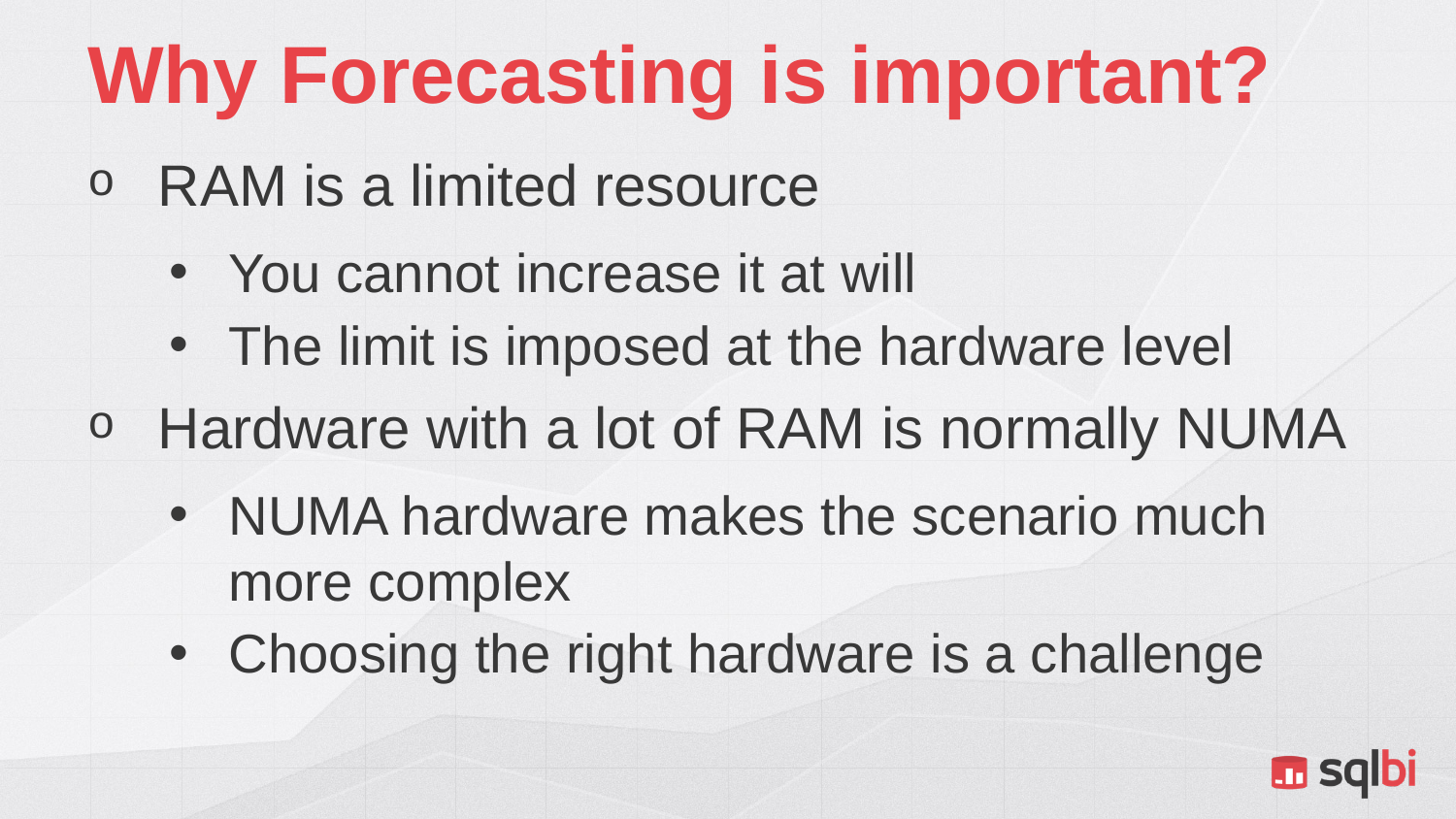

# Why Forecasting is important?
RAM is a limited resource
You cannot increase it at will
The limit is imposed at the hardware level
Hardware with a lot of RAM is normally NUMA
NUMA hardware makes the scenario much more complex
Choosing the right hardware is a challenge